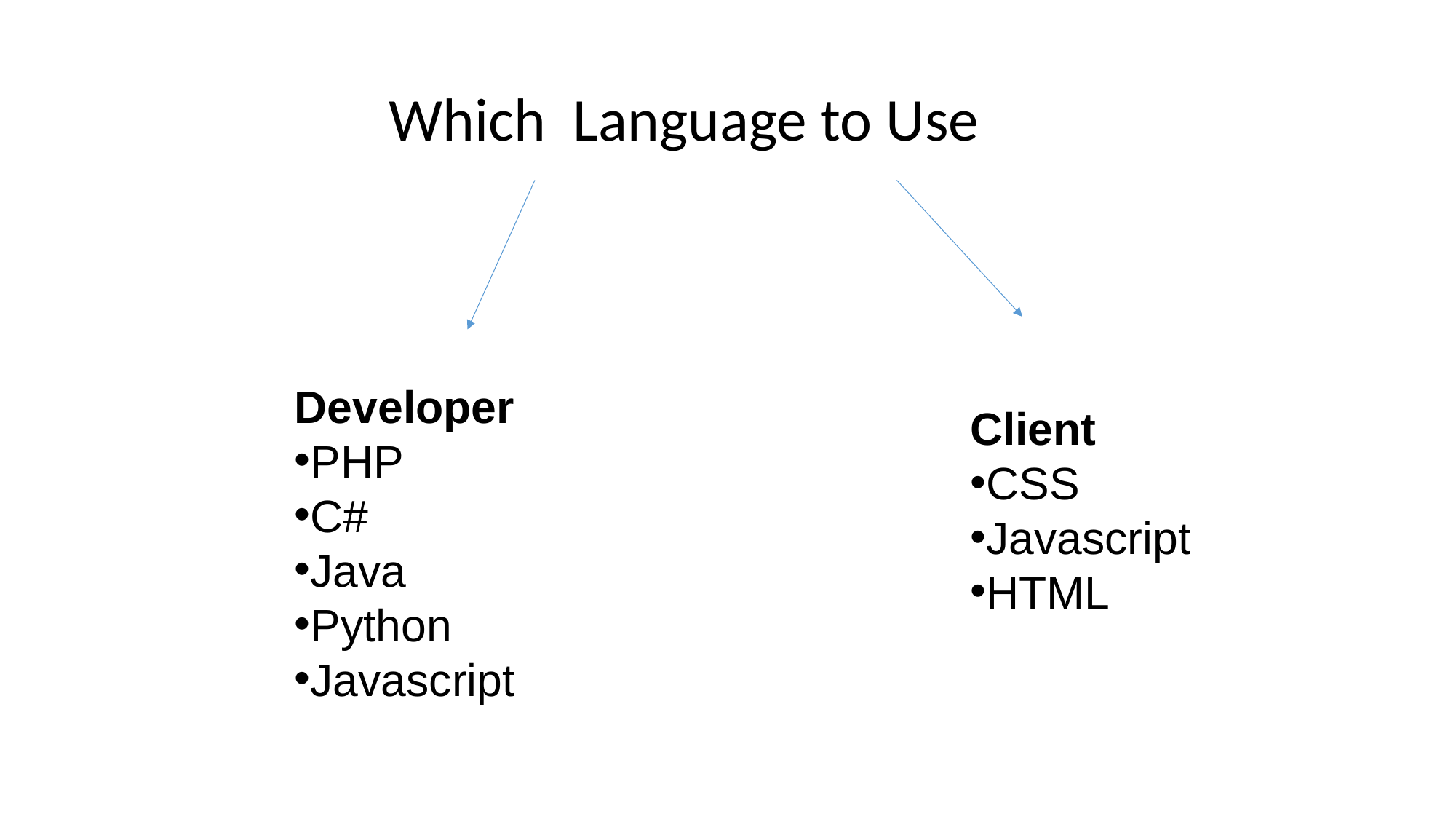

Which  Language to Use
Developer
PHP
C#
Java
Python
Javascript
Client
CSS
Javascript
HTML